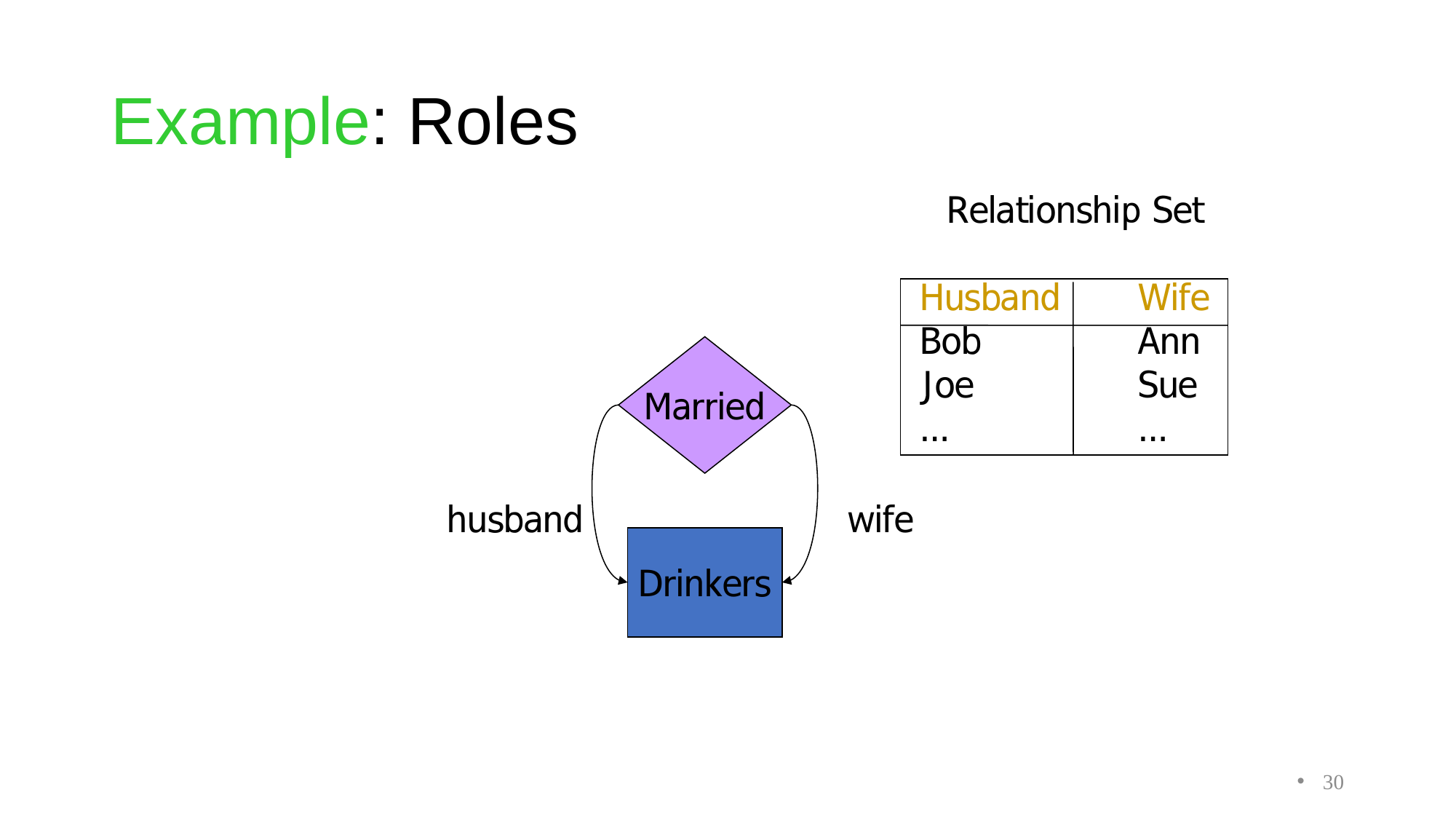

# Example: Roles
   Relationship Set

Husband	Wife
Bob		Ann
Joe		Sue
…		…

Married
Drinkers
husband
wife
30